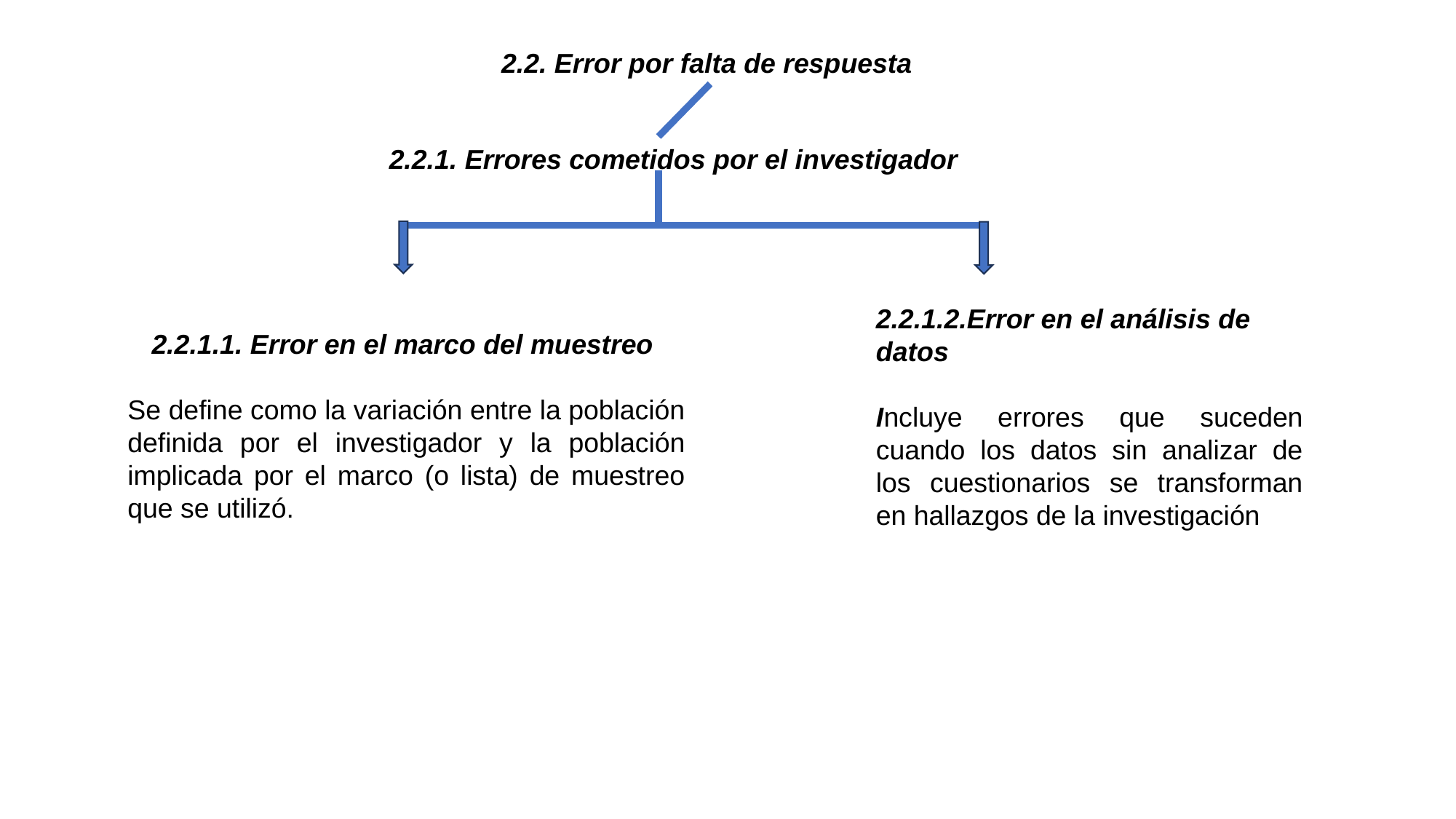

2.2. Error por falta de respuesta

2.2.1. Errores cometidos por el investigador
2.2.1.2.Error en el análisis de datos

Incluye errores que suceden cuando los datos sin analizar de los cuestionarios se transforman en hallazgos de la investigación
2.2.1.1. Error en el marco del muestreo

Se define como la variación entre la población definida por el investigador y la población implicada por el marco (o lista) de muestreo que se utilizó.